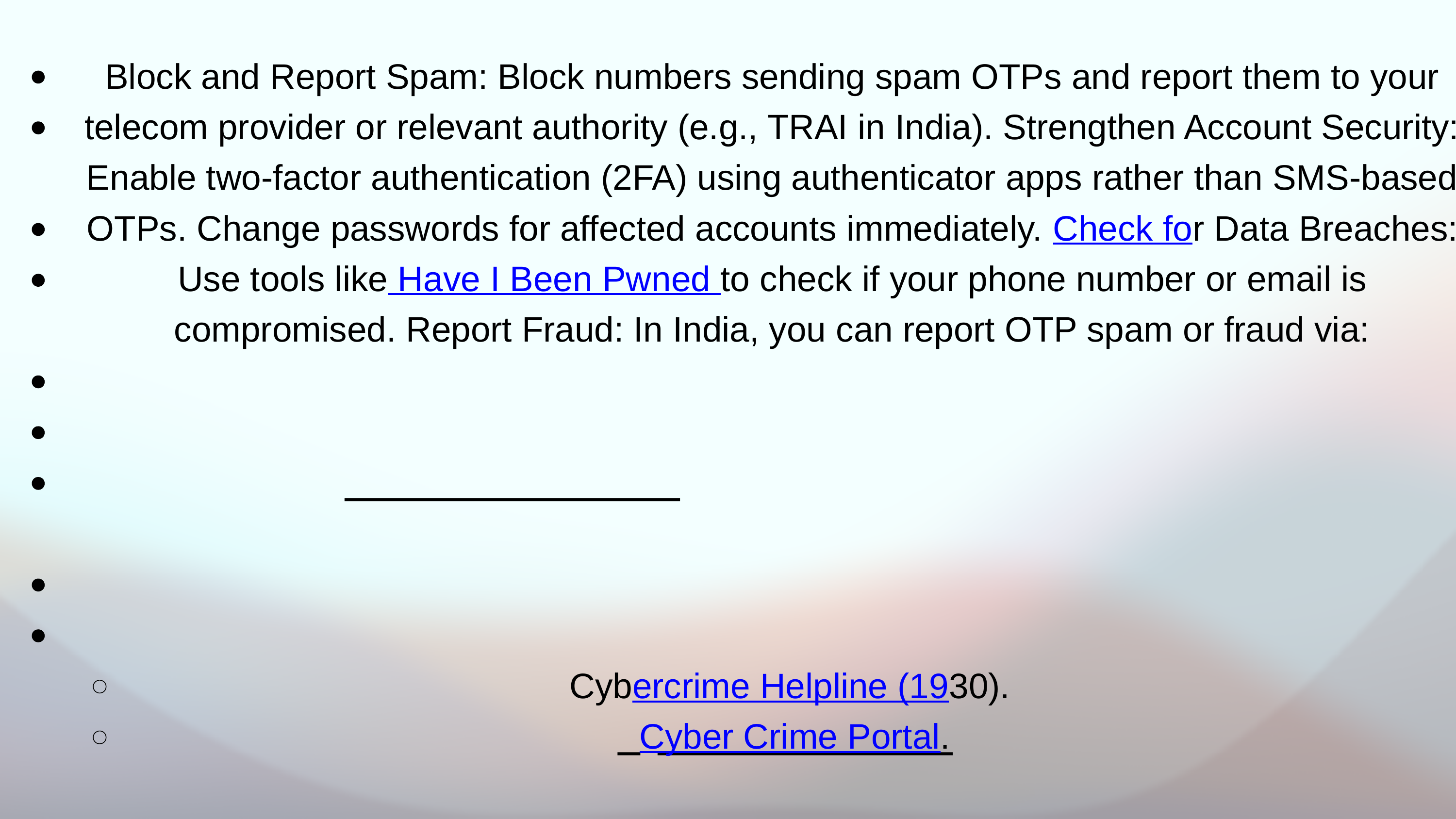

Block and Report Spam: Block numbers sending spam OTPs and report them to your telecom provider or relevant authority (e.g., TRAI in India). Strengthen Account Security: Enable two-factor authentication (2FA) using authenticator apps rather than SMS-based OTPs. Change passwords for affected accounts immediately. Check for Data Breaches: Use tools like Have I Been Pwned to check if your phone number or email is compromised. Report Fraud: In India, you can report OTP spam or fraud via:

Cybercrime Helpline (1930). Cyber Crime Portal.